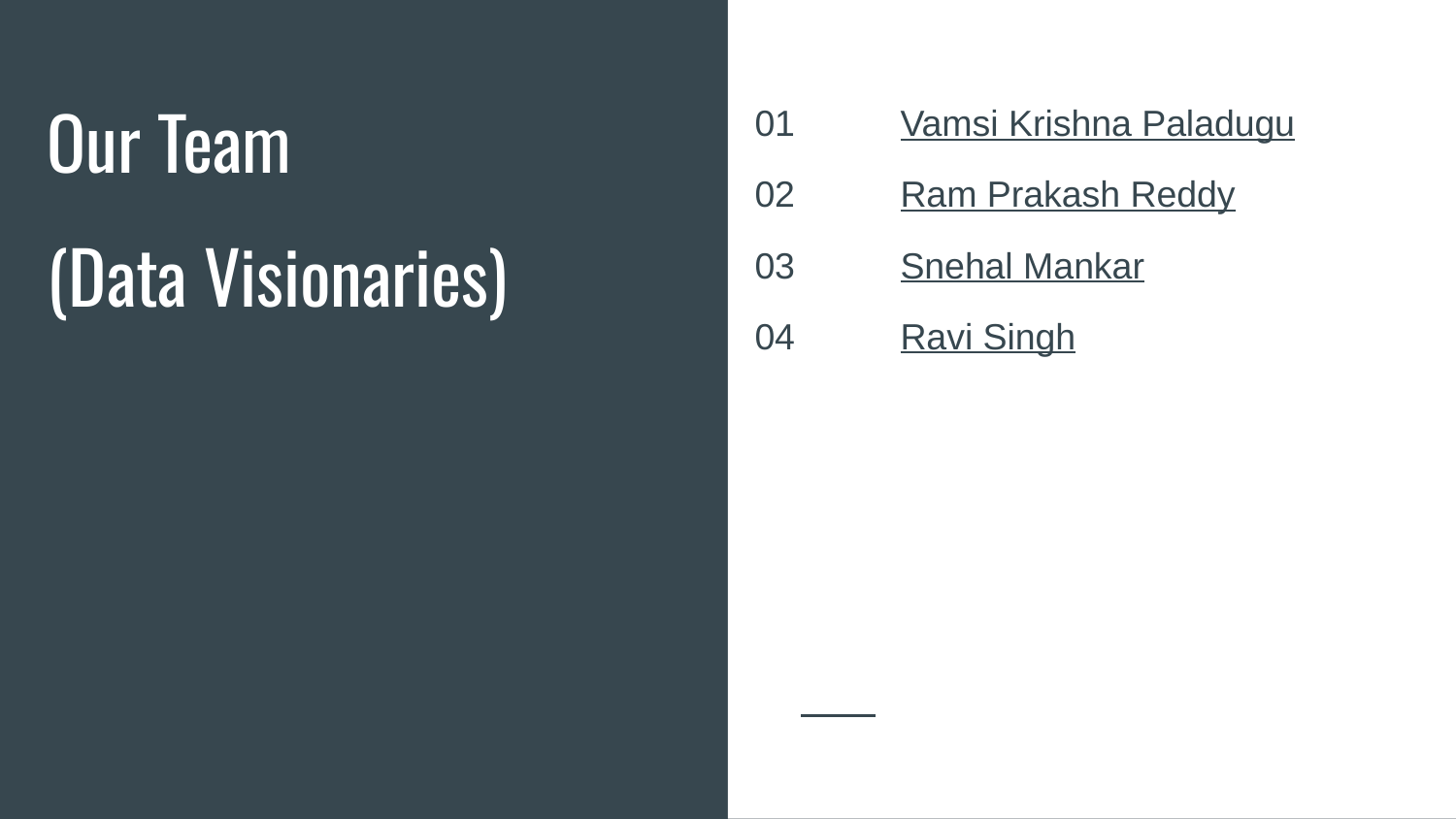

01	Vamsi Krishna Paladugu
02	Ram Prakash Reddy
03 	Snehal Mankar
04	Ravi Singh
# Our Team
(Data Visionaries)